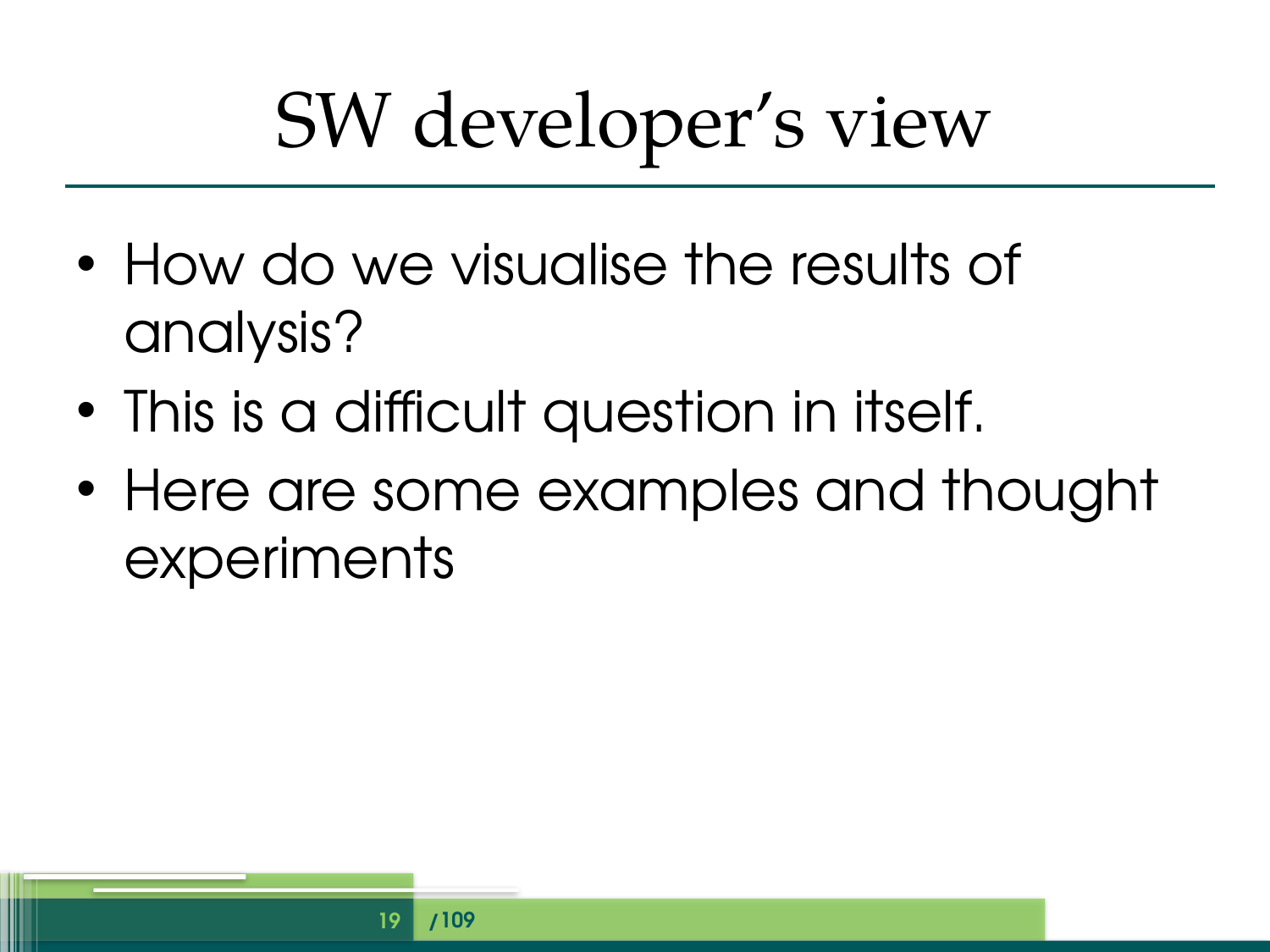

# SW developer’s view
How do we visualise the results of analysis?
This is a difficult question in itself.
Here are some examples and thought experiments

/109
19